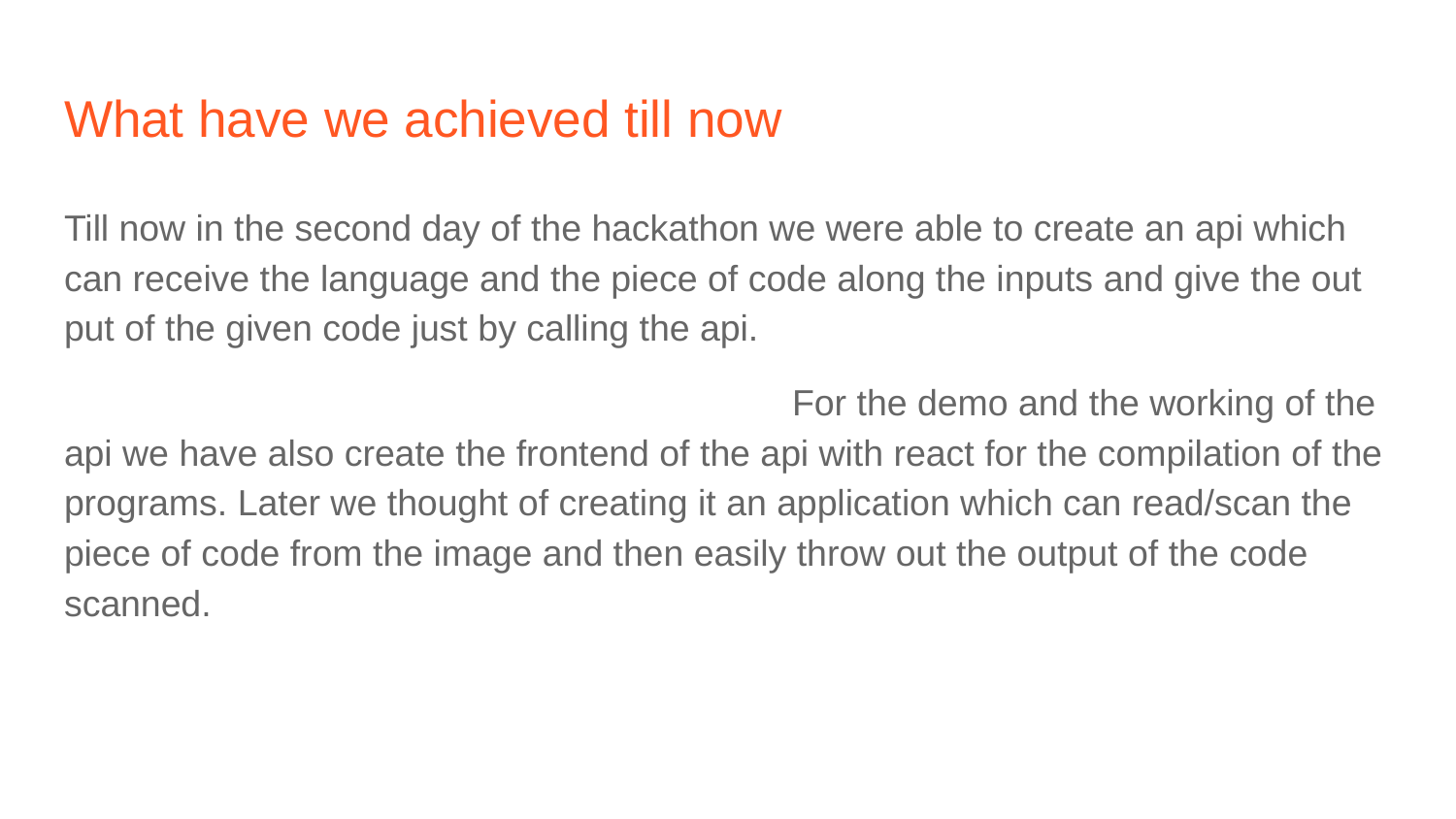

# What have we achieved till now
Till now in the second day of the hackathon we were able to create an api which can receive the language and the piece of code along the inputs and give the out put of the given code just by calling the api.
					For the demo and the working of the api we have also create the frontend of the api with react for the compilation of the programs. Later we thought of creating it an application which can read/scan the piece of code from the image and then easily throw out the output of the code scanned.